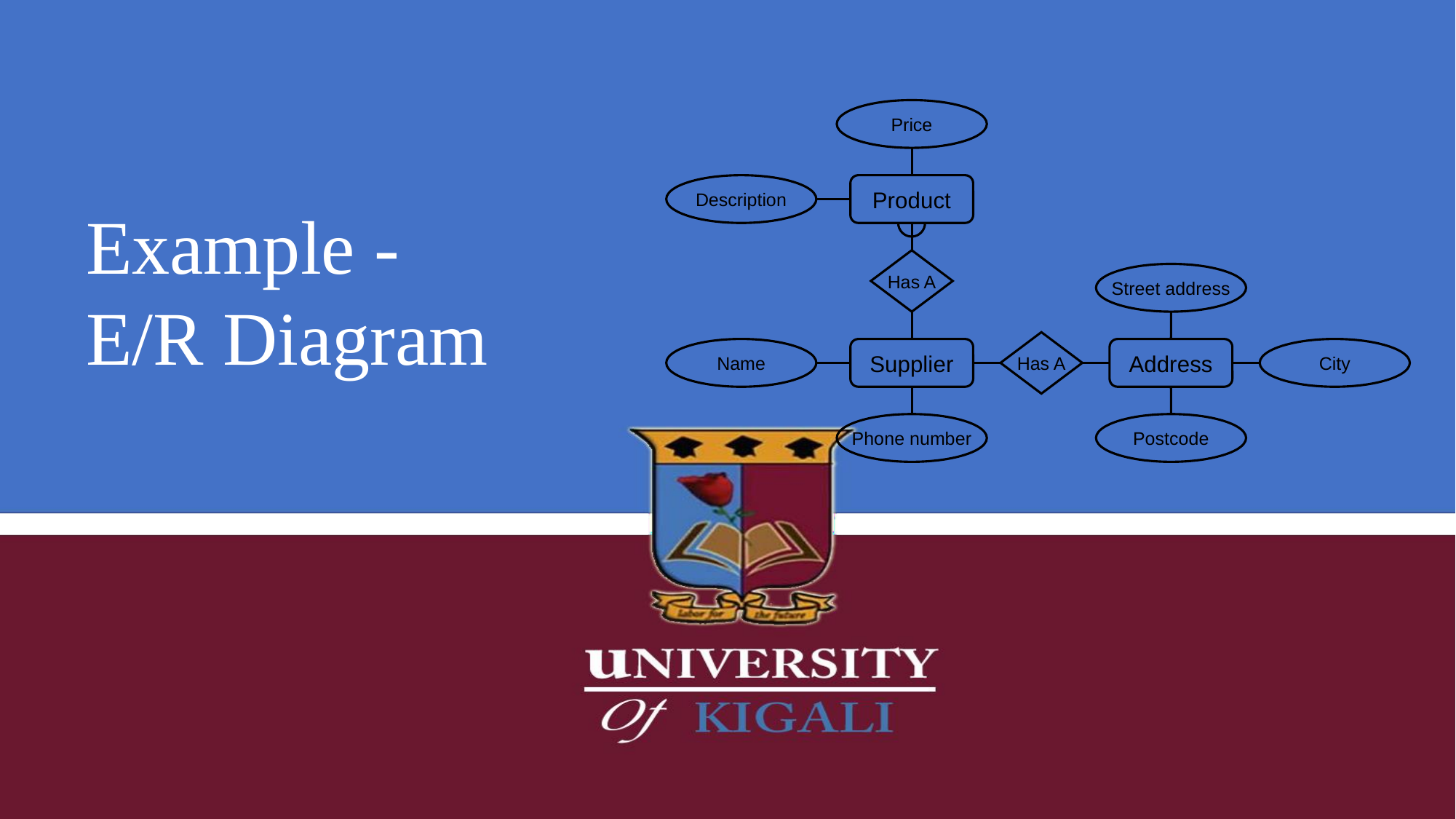

Price
Description
Product
# Example - E/R Diagram

Has A
Street address
Has A
Name
Supplier
Address
City
Phone number
Postcode
45